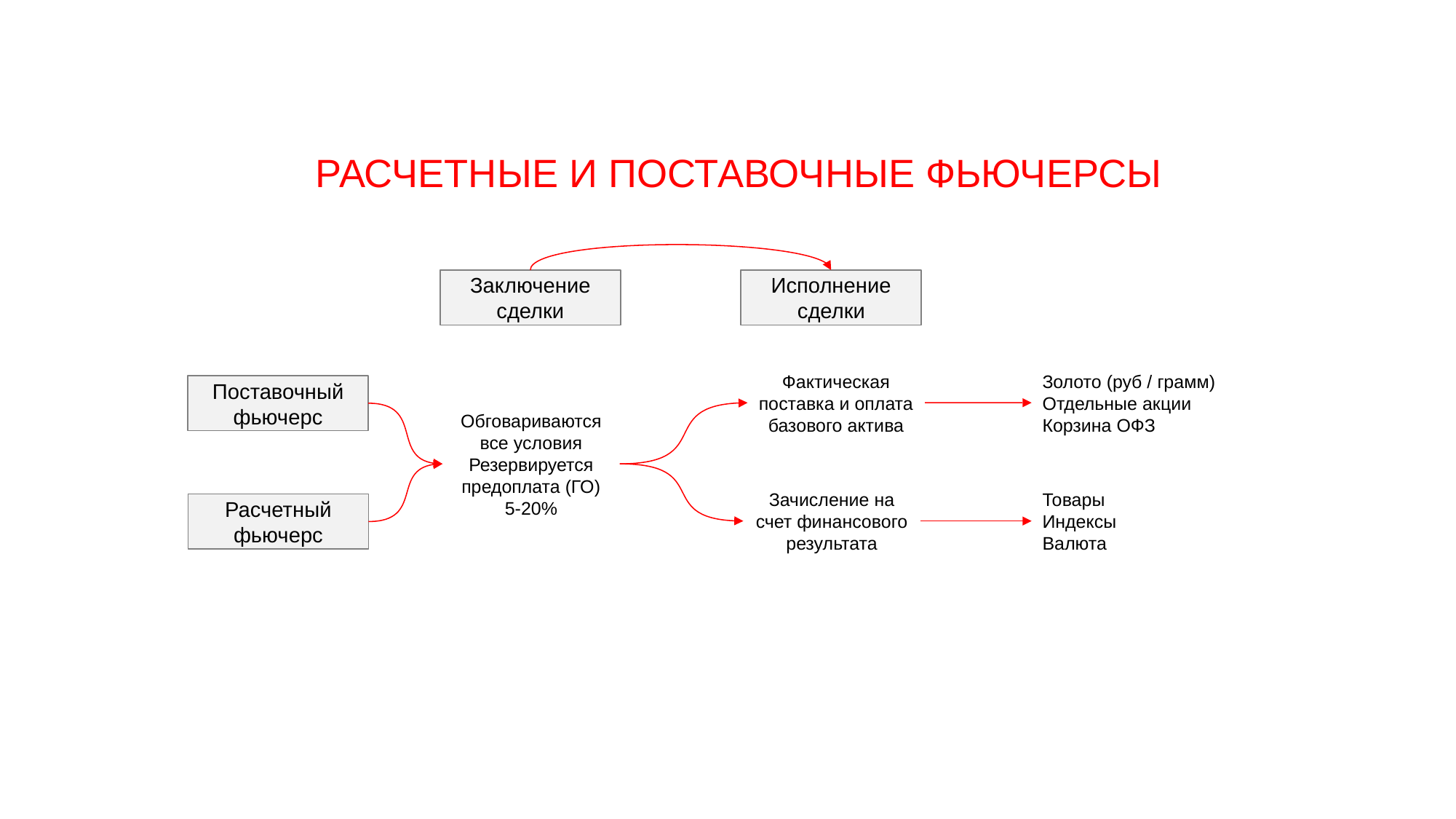

# РАСЧЕТНЫЕ И ПОСТАВОЧНЫЕ ФЬЮЧЕРСЫ
Заключение сделки
Исполнение сделки
Золото (руб / грамм)
Отдельные акции
Корзина ОФЗ
Фактическая поставка и оплата базового актива
Поставочный фьючерс
Обговариваются все условия
Резервируется предоплата (ГО) 5-20%
Товары
Индексы
Валюта
Зачисление на счет финансового результата
Расчетный фьючерс
70